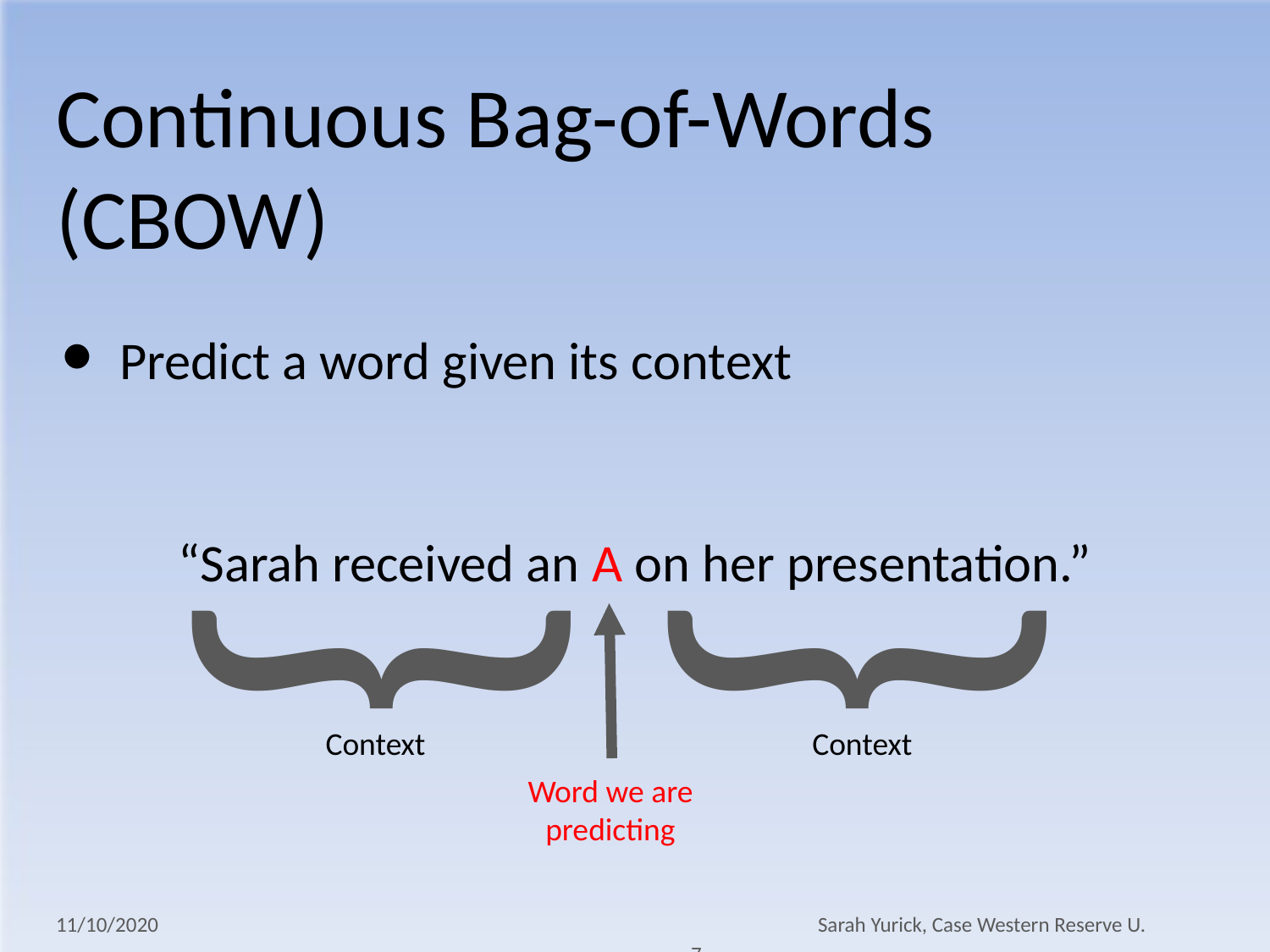

# Continuous Bag-of-Words (CBOW)

Predict a word given its context

“Sarah received an A on her presentation.”
{
{
Context
Context
Word we are predicting
11/10/2020 						Sarah Yurick, Case Western Reserve U.						7